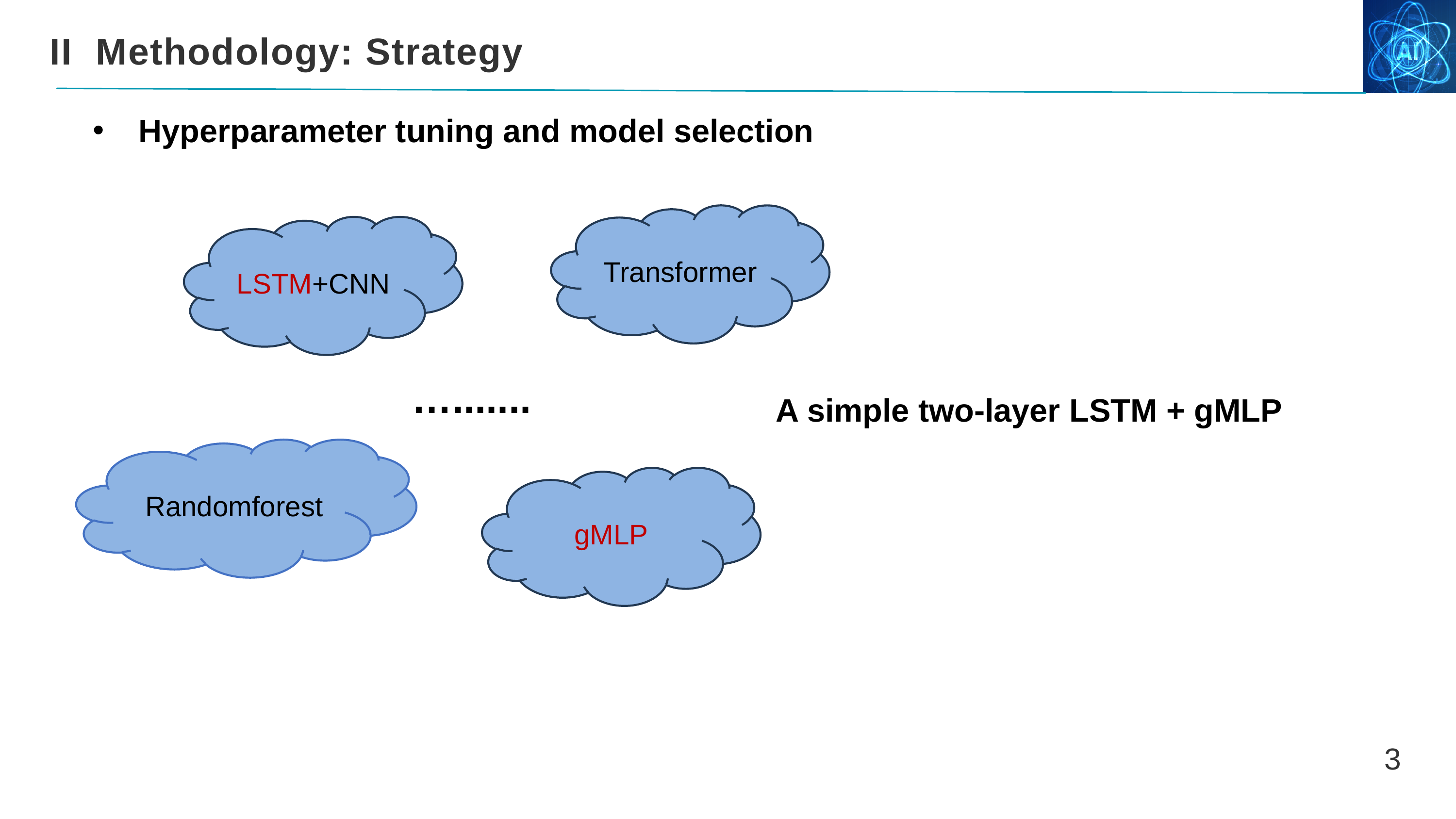

II  Methodology: Strategy
Hyperparameter tuning and model selection
Transformer
LSTM+CNN
….......
A simple two-layer LSTM + gMLP
Randomforest
gMLP
3